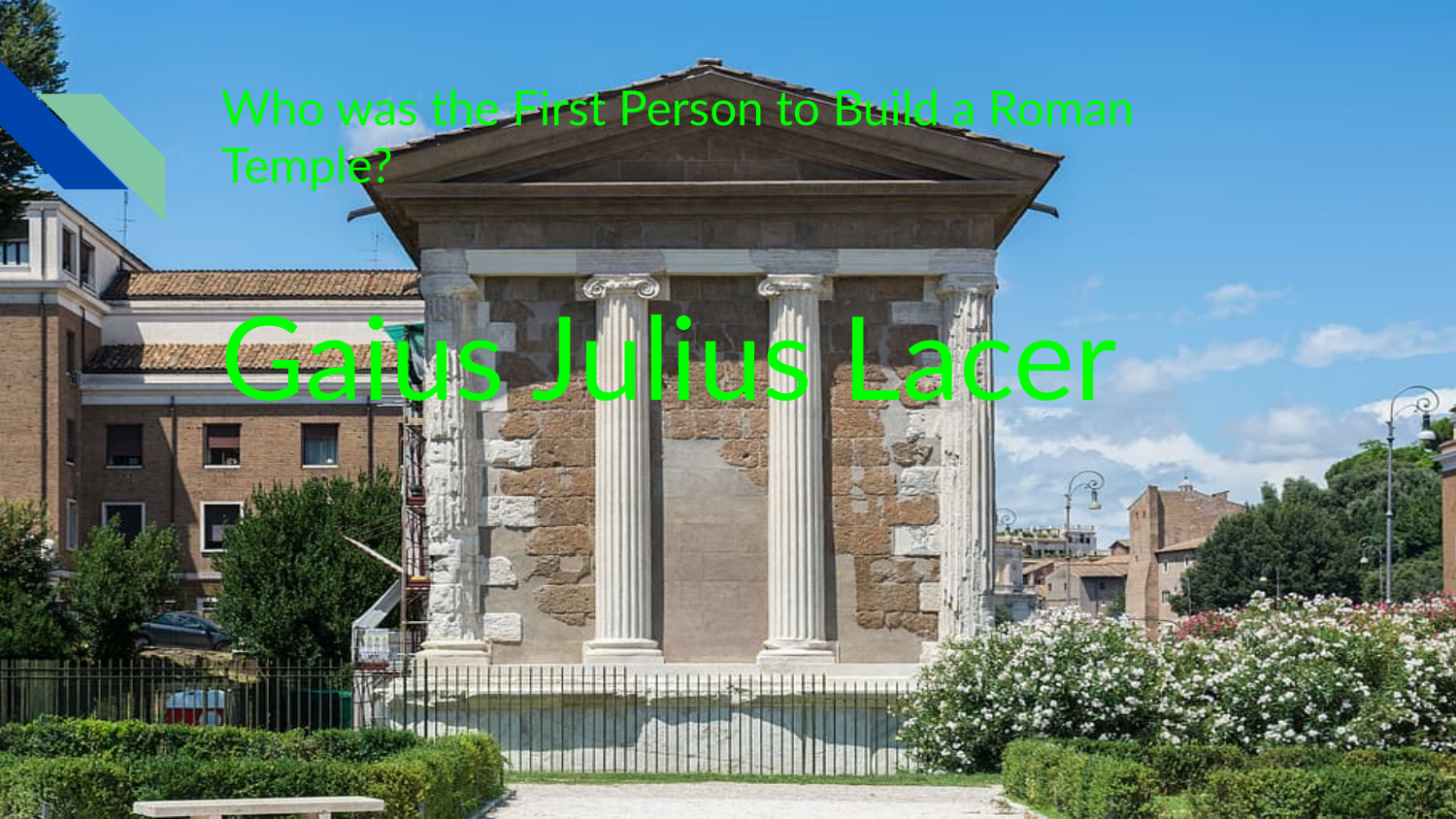

# Who was the First Person to Build a Roman Temple?
Gaius Julius Lacer